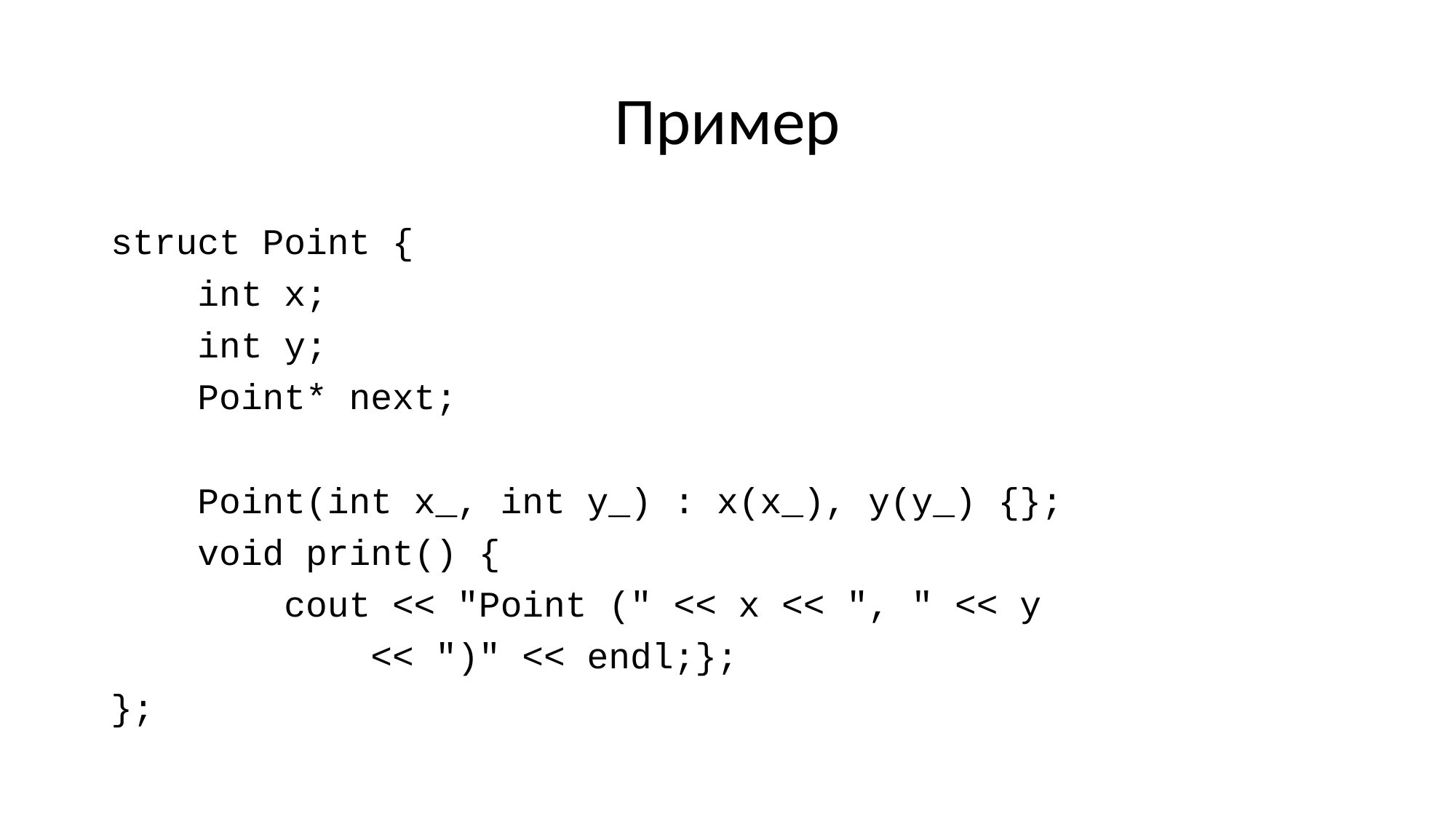

# Пример
struct Point {
    int x;
    int y;
    Point* next;

    Point(int x_, int y_) : x(x_), y(y_) {};
    void print() {
        cout << "Point (" << x << ", " << y
            << ")" << endl;};
};